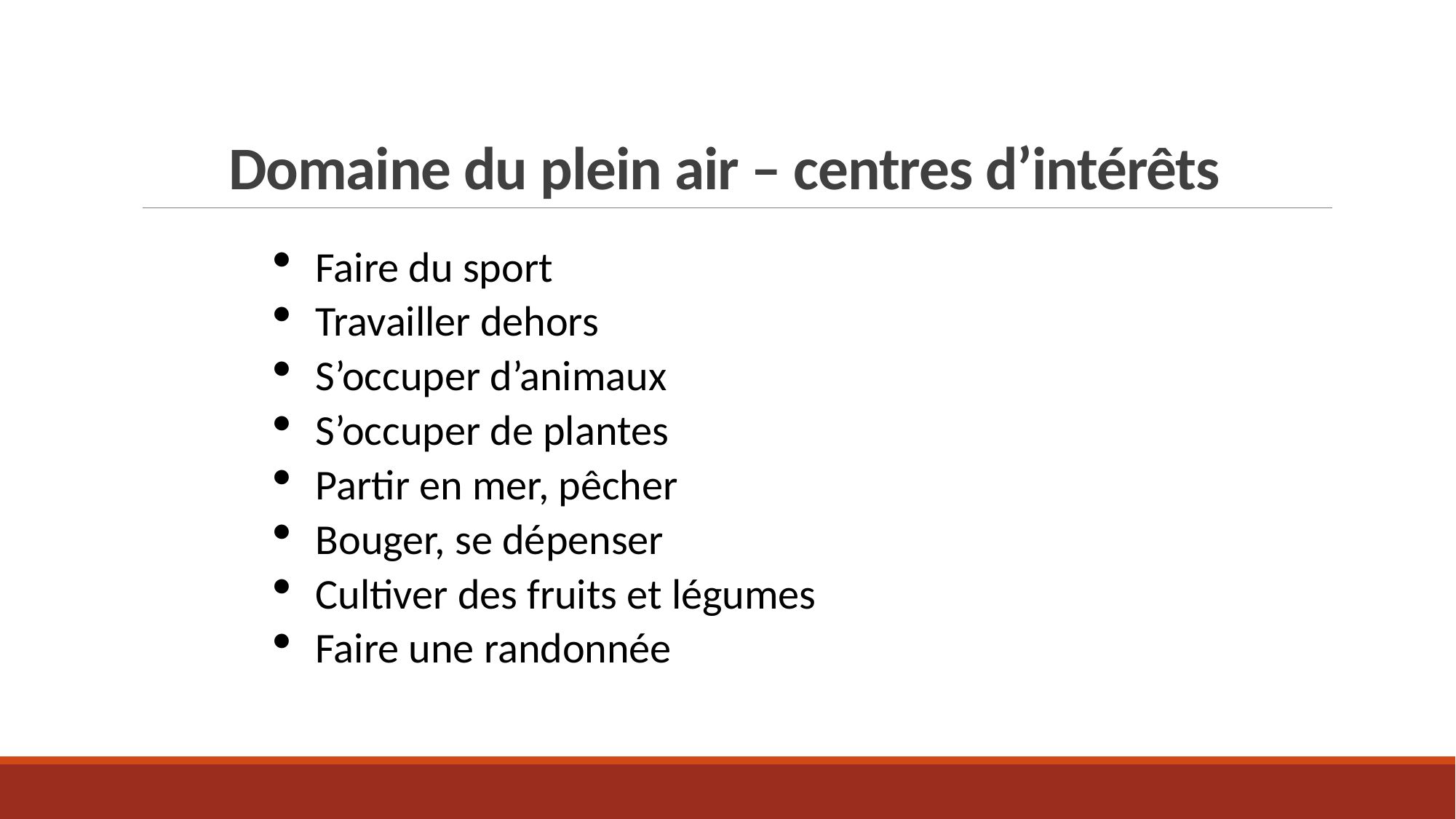

# Domaine du plein air – centres d’intérêts
Faire du sport
Travailler dehors
S’occuper d’animaux
S’occuper de plantes
Partir en mer, pêcher
Bouger, se dépenser
Cultiver des fruits et légumes
Faire une randonnée